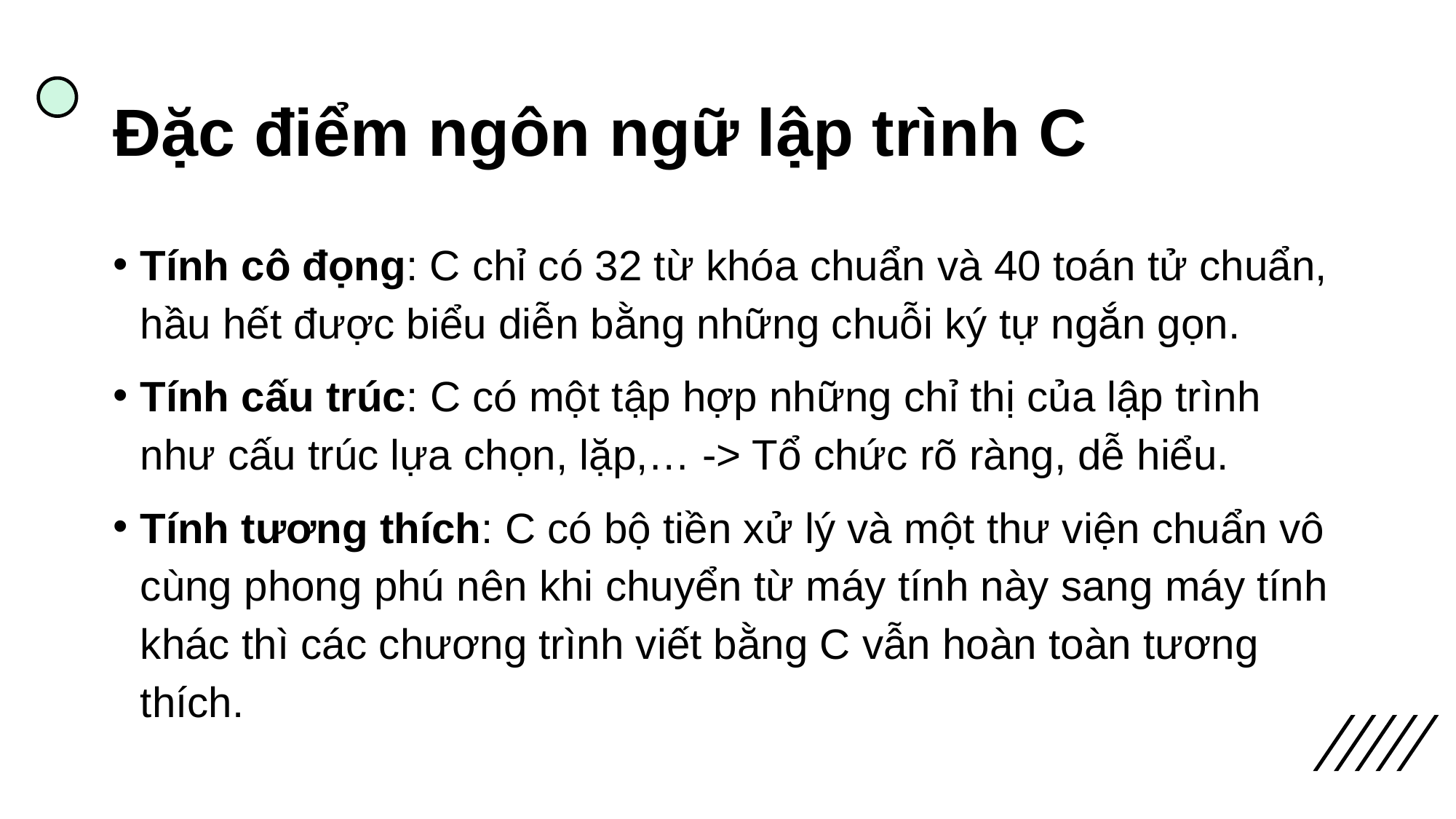

# Đặc điểm ngôn ngữ lập trình C
Tính cô đọng: C chỉ có 32 từ khóa chuẩn và 40 toán tử chuẩn, hầu hết được biểu diễn bằng những chuỗi ký tự ngắn gọn.
Tính cấu trúc: C có một tập hợp những chỉ thị của lập trình như cấu trúc lựa chọn, lặp,… -> Tổ chức rõ ràng, dễ hiểu.
Tính tương thích: C có bộ tiền xử lý và một thư viện chuẩn vô cùng phong phú nên khi chuyển từ máy tính này sang máy tính khác thì các chương trình viết bằng C vẫn hoàn toàn tương thích.